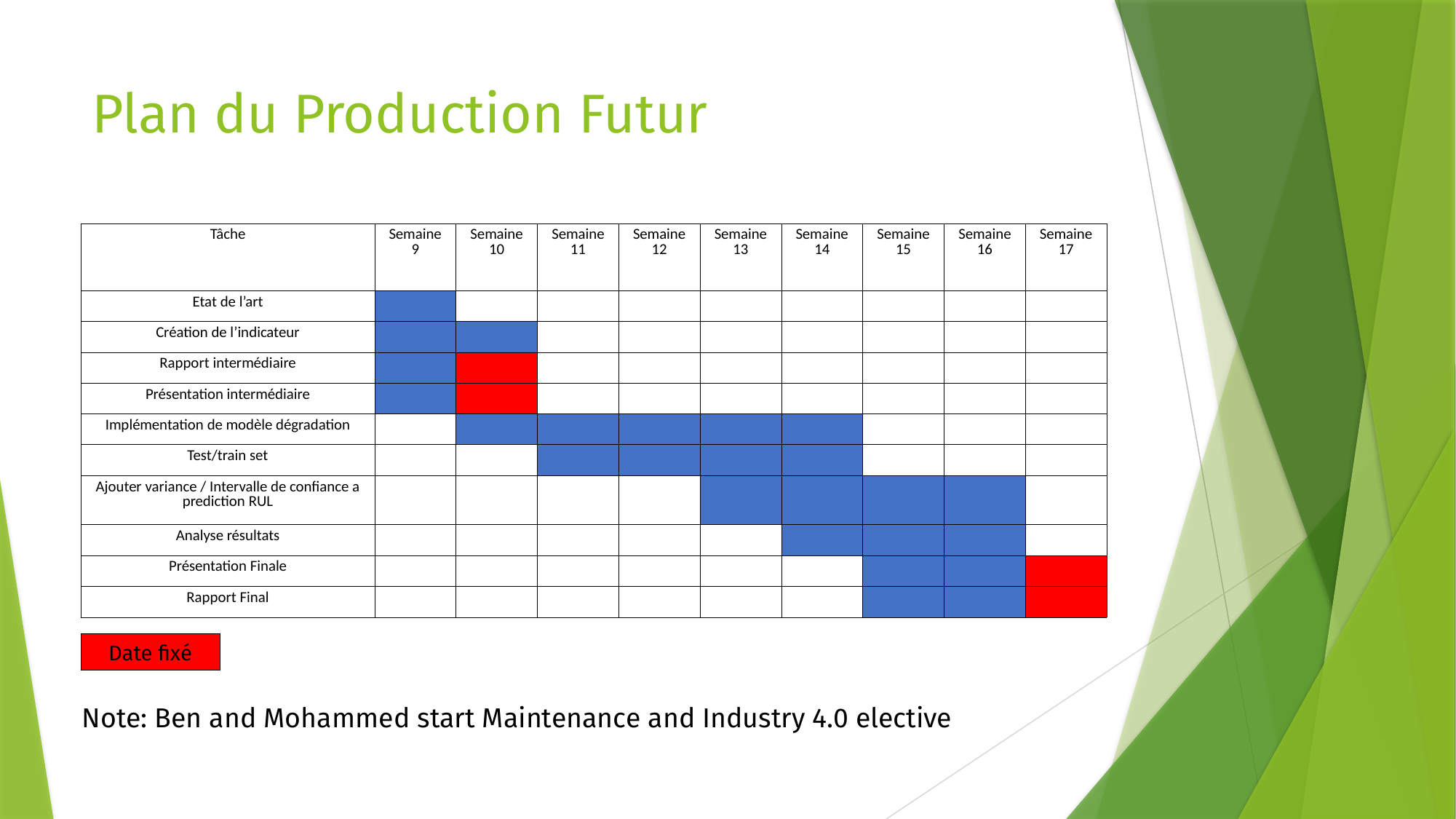

# Plan du Production Futur
| Tâche​ | Semaine 9​ | Semaine 10​ ​ | Semaine 11​ ​ | Semaine 12​ ​ | Semaine 13​ ​ | Semaine 14​ ​ | Semaine 15​ | Semaine 16​ ​ | Semaine 17​ ​ |
| --- | --- | --- | --- | --- | --- | --- | --- | --- | --- |
| Etat de l’art​ | ​ | ​ | ​ | ​ | ​ | ​ | ​ | ​ | ​ |
| Création de l’indicateur​ | ​ | ​ | ​ | ​ | ​ | ​ | ​ | ​ | ​ |
| Rapport intermédiaire​ | ​ | ​ | ​ | ​ | ​ | ​ | ​ | ​ | ​ |
| Présentation intermédiaire​ | ​ | ​ | ​ | ​ | ​ | ​ | ​ | ​ | ​ |
| Implémentation de modèle dégradation​ | ​ | ​ | ​ | ​ | ​ | ​ | ​ | ​ | ​ |
| Test/train set​ | ​ | ​ | ​ | ​ | ​ | ​ | ​ | ​ | ​ |
| Ajouter variance / Intervalle de confiance a prediction RUL​ | ​ | ​ | ​ | ​ | ​ | ​ | ​ | ​ | ​ |
| Analyse résultats​ | ​ | ​ | ​ | ​ | ​ | ​ | ​ | ​ | ​ |
| Présentation Finale​ | ​ | ​ | ​ | ​ | ​ | ​ | ​ | ​ | ​ |
| Rapport Final​ | ​ | ​ | ​ | ​ | ​ | ​ | ​ | ​ | ​ |
Date fixé
Note: Ben and Mohammed start Maintenance and Industry 4.0 elective